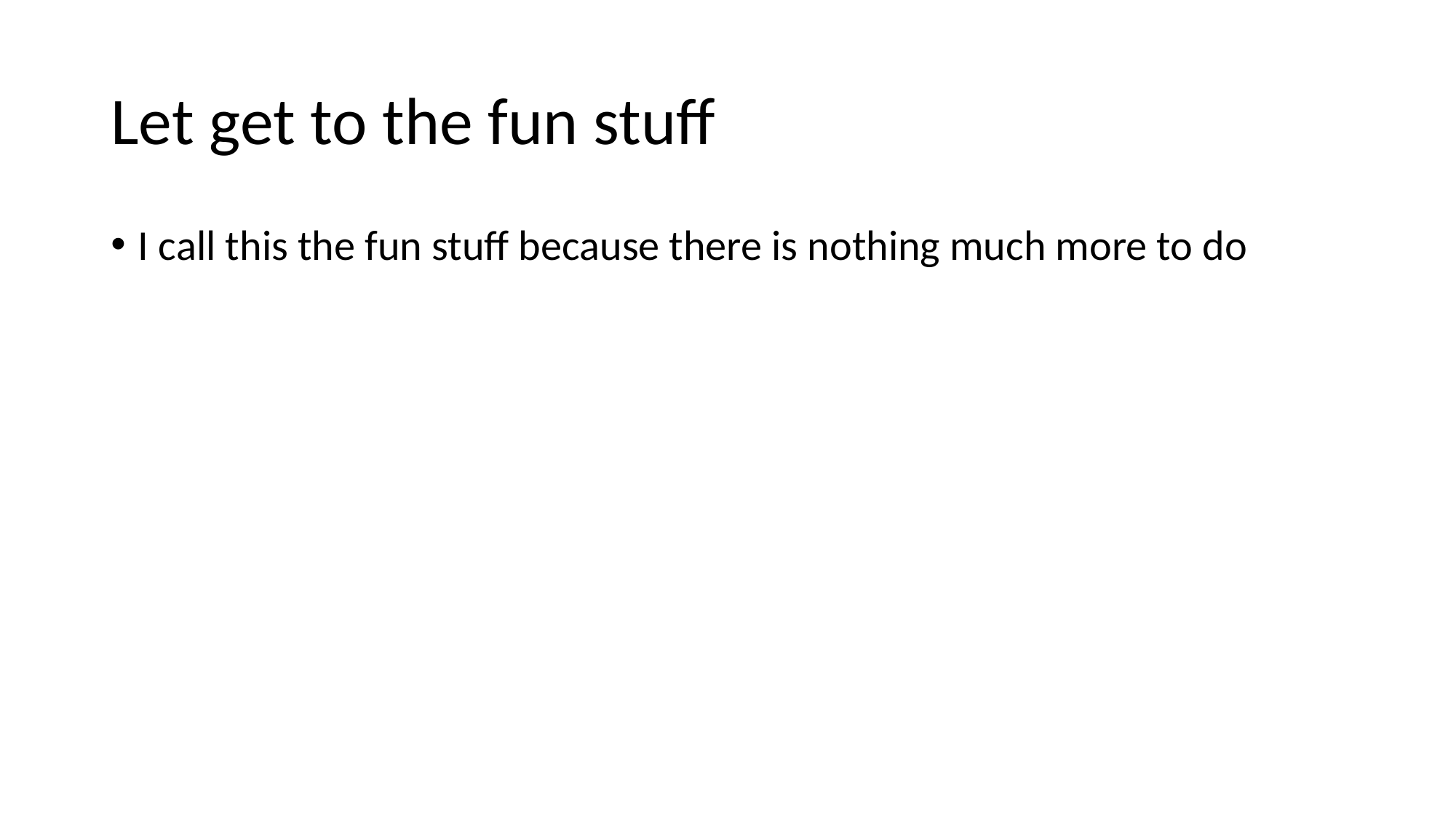

# Let get to the fun stuff
I call this the fun stuff because there is nothing much more to do